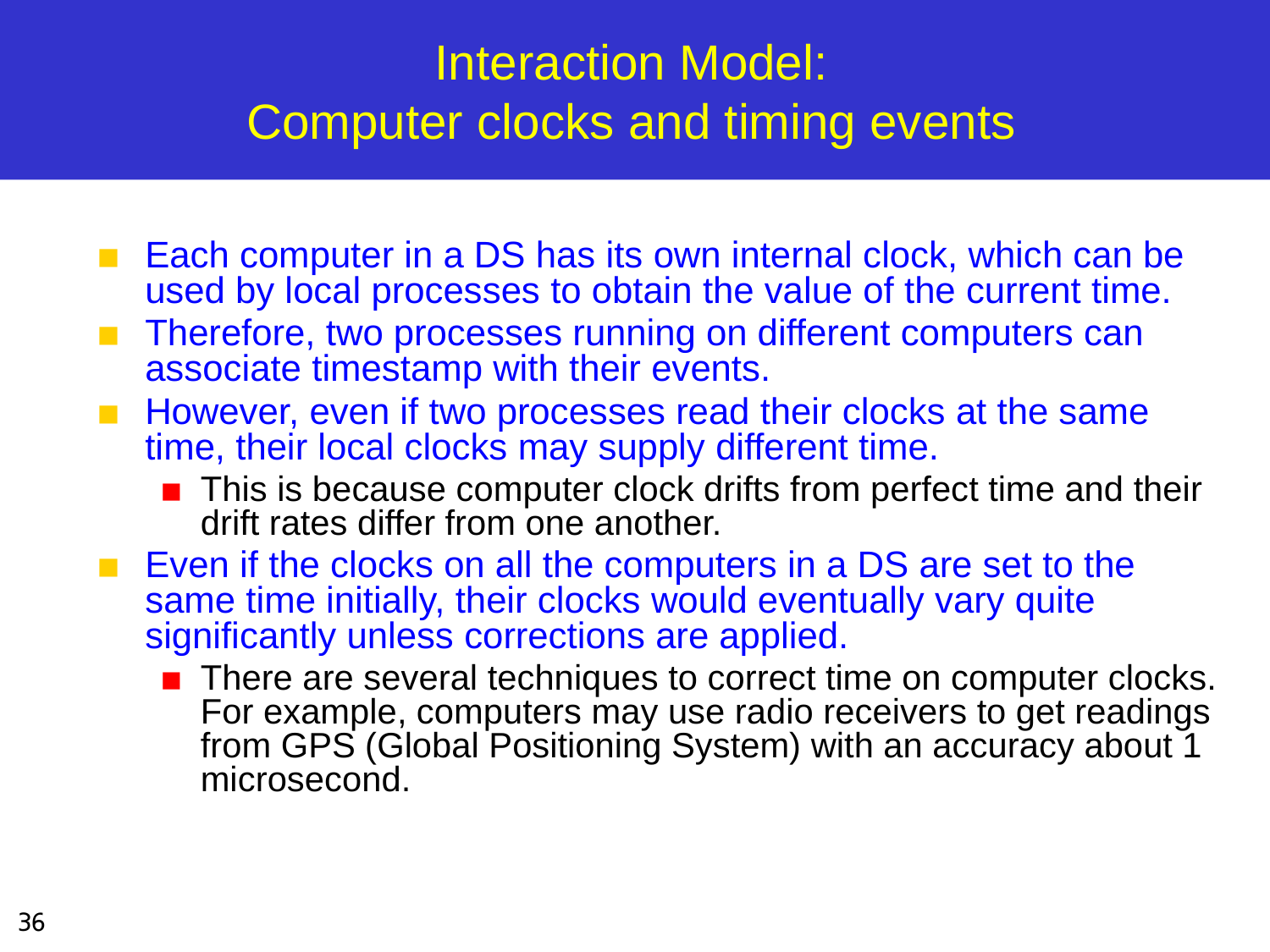

# Interaction Model: Computer clocks and timing events
Each computer in a DS has its own internal clock, which can be used by local processes to obtain the value of the current time.
Therefore, two processes running on different computers can associate timestamp with their events.
However, even if two processes read their clocks at the same time, their local clocks may supply different time.
This is because computer clock drifts from perfect time and their drift rates differ from one another.
Even if the clocks on all the computers in a DS are set to the same time initially, their clocks would eventually vary quite significantly unless corrections are applied.
There are several techniques to correct time on computer clocks. For example, computers may use radio receivers to get readings from GPS (Global Positioning System) with an accuracy about 1 microsecond.